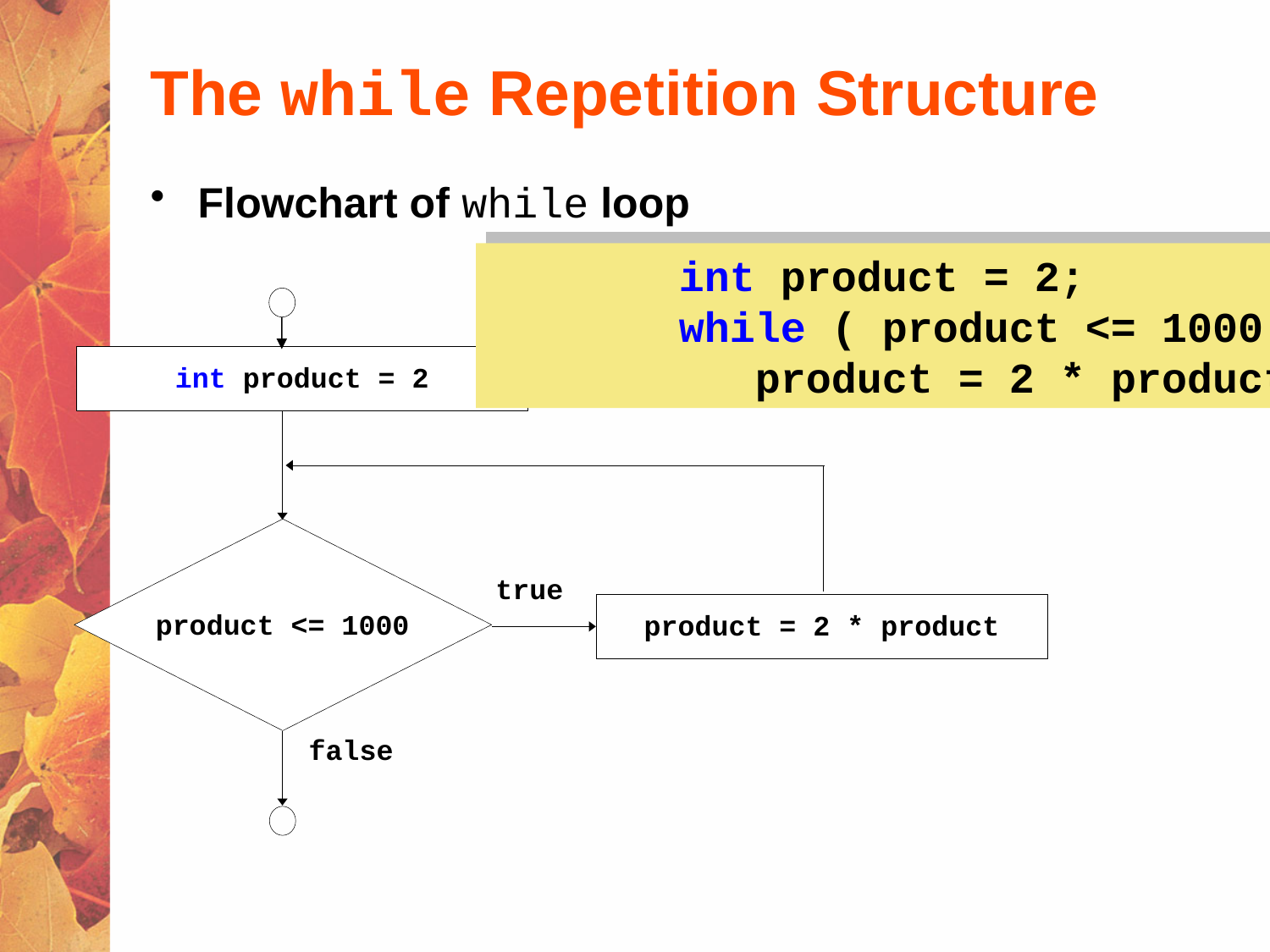

# The while Repetition Structure
Flowchart of while loop
int product = 2;
while ( product <= 1000 )
   product = 2 * product;

int product = 2

true

product <= 1000

product = 2 * product

false